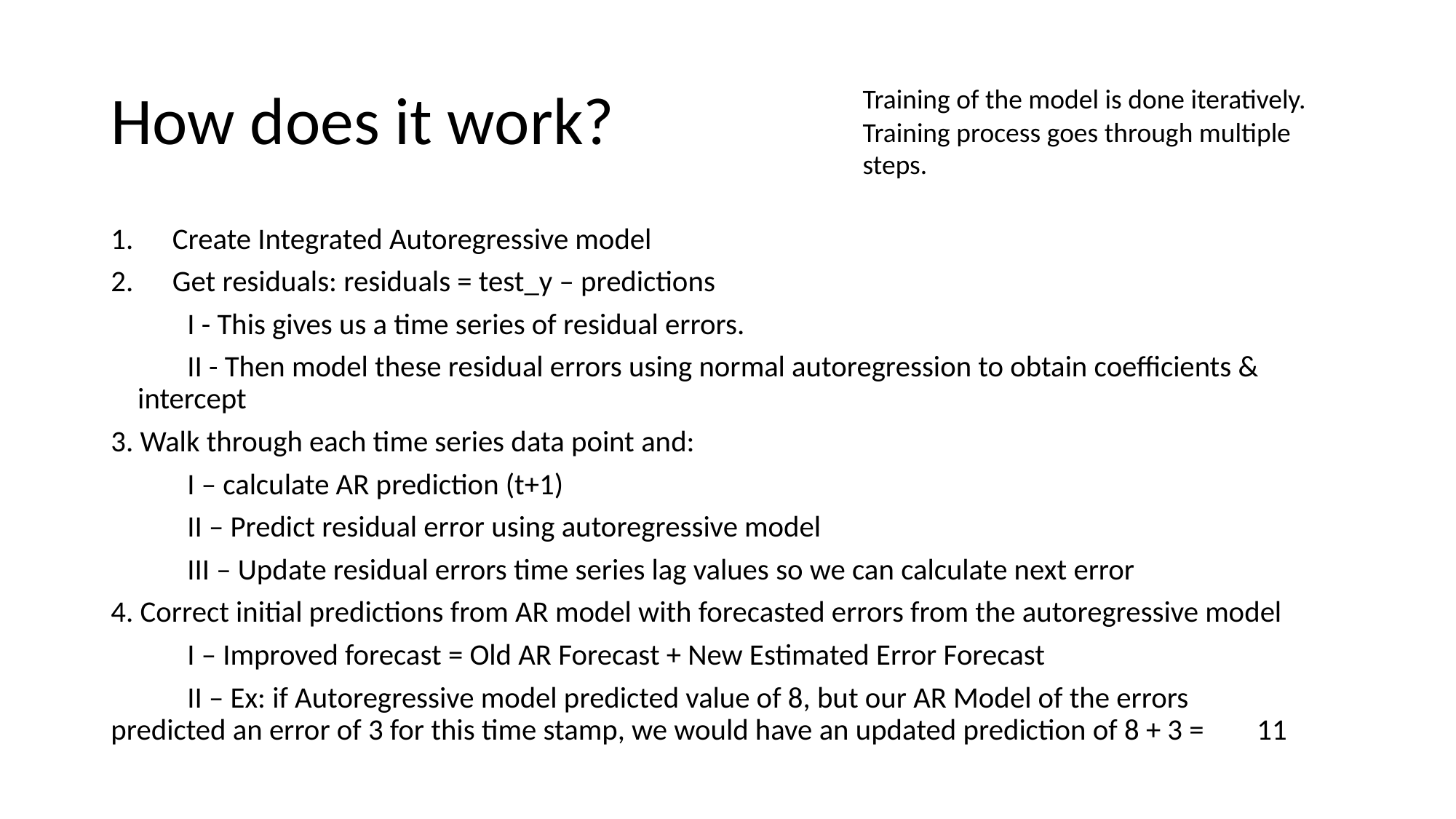

# How does it work?
Training of the model is done iteratively. Training process goes through multiple steps.
Create Integrated Autoregressive model
Get residuals: residuals = test_y – predictions
	I - This gives us a time series of residual errors.
	II - Then model these residual errors using normal autoregression to obtain coefficients & 	      intercept
3. Walk through each time series data point and:
	I – calculate AR prediction (t+1)
	II – Predict residual error using autoregressive model
	III – Update residual errors time series lag values so we can calculate next error
4. Correct initial predictions from AR model with forecasted errors from the autoregressive model
	I – Improved forecast = Old AR Forecast + New Estimated Error Forecast
	II – Ex: if Autoregressive model predicted value of 8, but our AR Model of the errors 	predicted an error of 3 for this time stamp, we would have an updated prediction of 8 + 3 = 	11